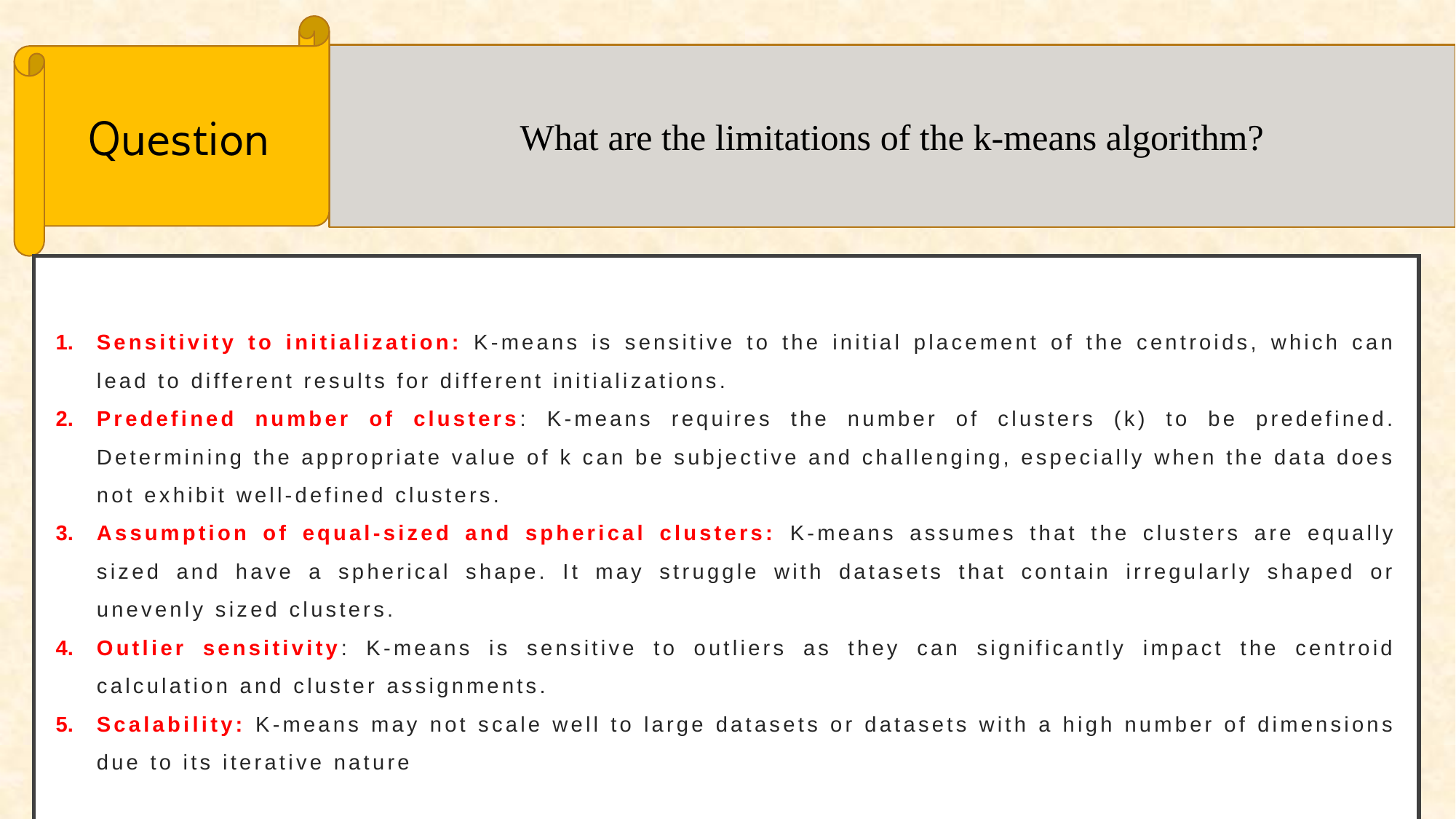

Question
What are the limitations of the k-means algorithm?
Sensitivity to initialization: K-means is sensitive to the initial placement of the centroids, which can lead to different results for different initializations.
Predefined number of clusters: K-means requires the number of clusters (k) to be predefined. Determining the appropriate value of k can be subjective and challenging, especially when the data does not exhibit well-defined clusters.
Assumption of equal-sized and spherical clusters: K-means assumes that the clusters are equally sized and have a spherical shape. It may struggle with datasets that contain irregularly shaped or unevenly sized clusters.
Outlier sensitivity: K-means is sensitive to outliers as they can significantly impact the centroid calculation and cluster assignments.
Scalability: K-means may not scale well to large datasets or datasets with a high number of dimensions due to its iterative nature